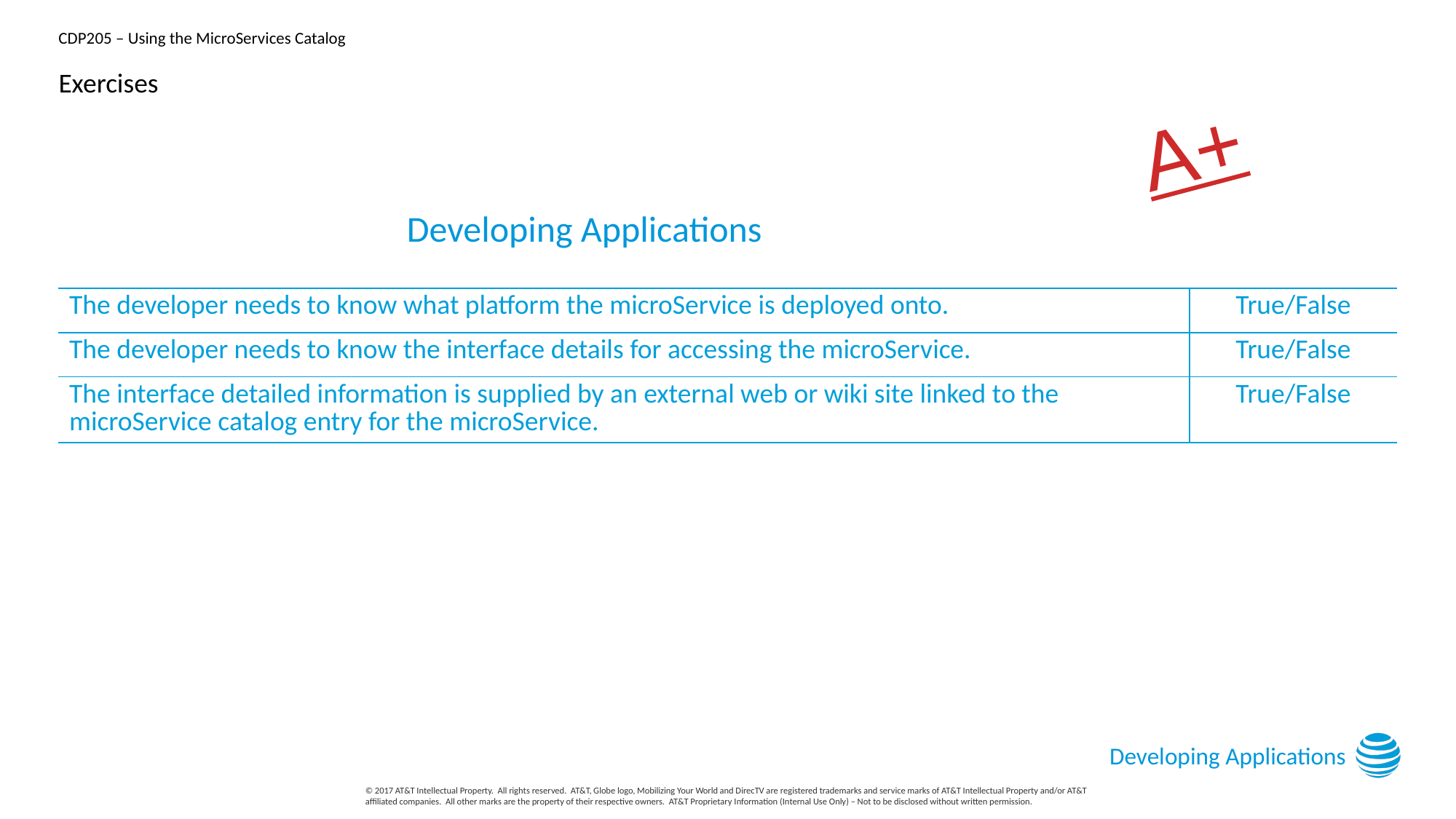

# Exercises
A+
Developing Applications
| The developer needs to know what platform the microService is deployed onto. | True/False |
| --- | --- |
| The developer needs to know the interface details for accessing the microService. | True/False |
| The interface detailed information is supplied by an external web or wiki site linked to the microService catalog entry for the microService. | True/False |
Developing Applications